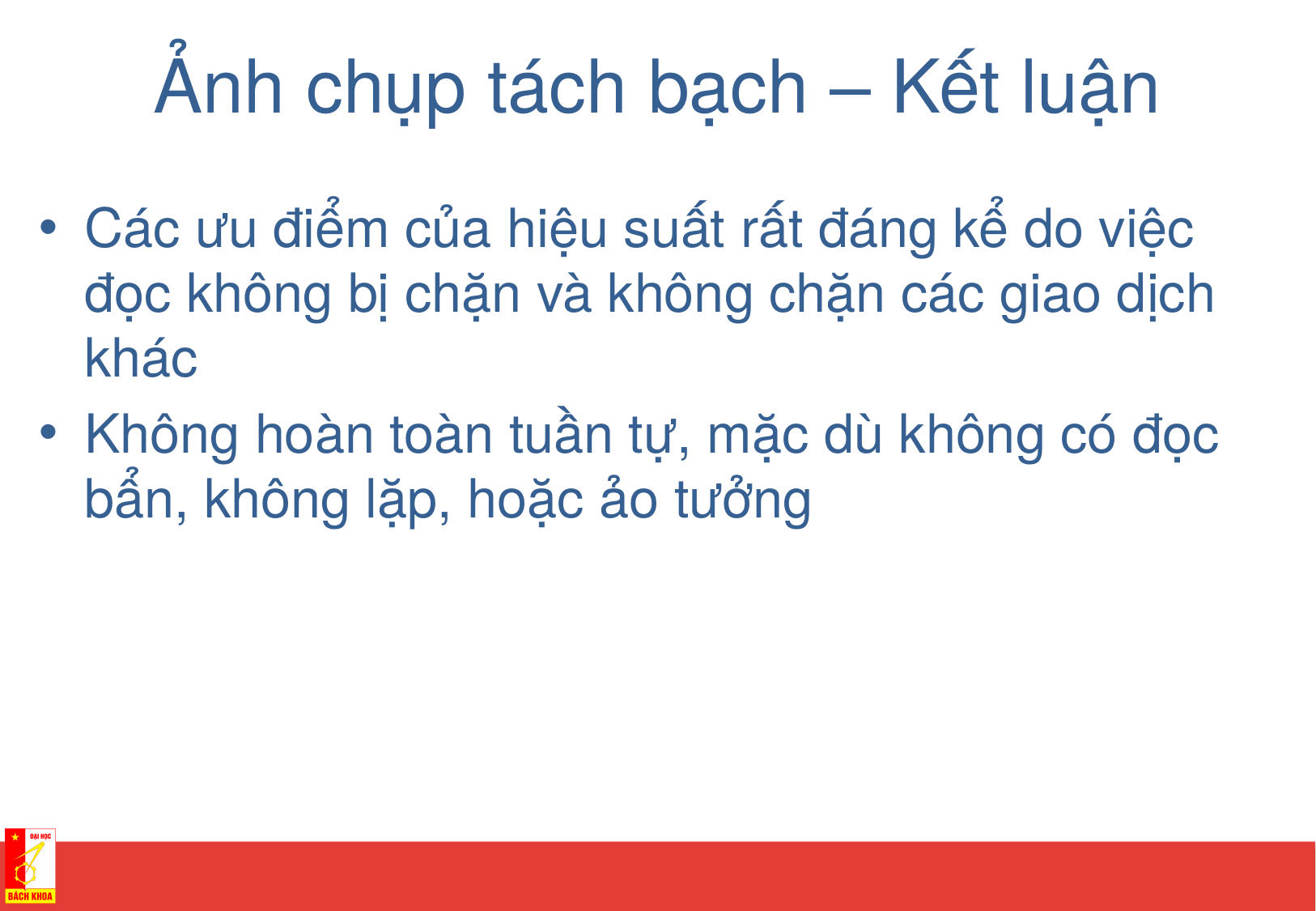

# Ảnh chụp tách bạch – Kết luận
Các ưu điểm của hiệu suất rất đáng kể do việc đọc không bị chặn và không chặn các giao dịch khác
Không hoàn toàn tuần tự, mặc dù không có đọc bẩn, không lặp, hoặc ảo tưởng